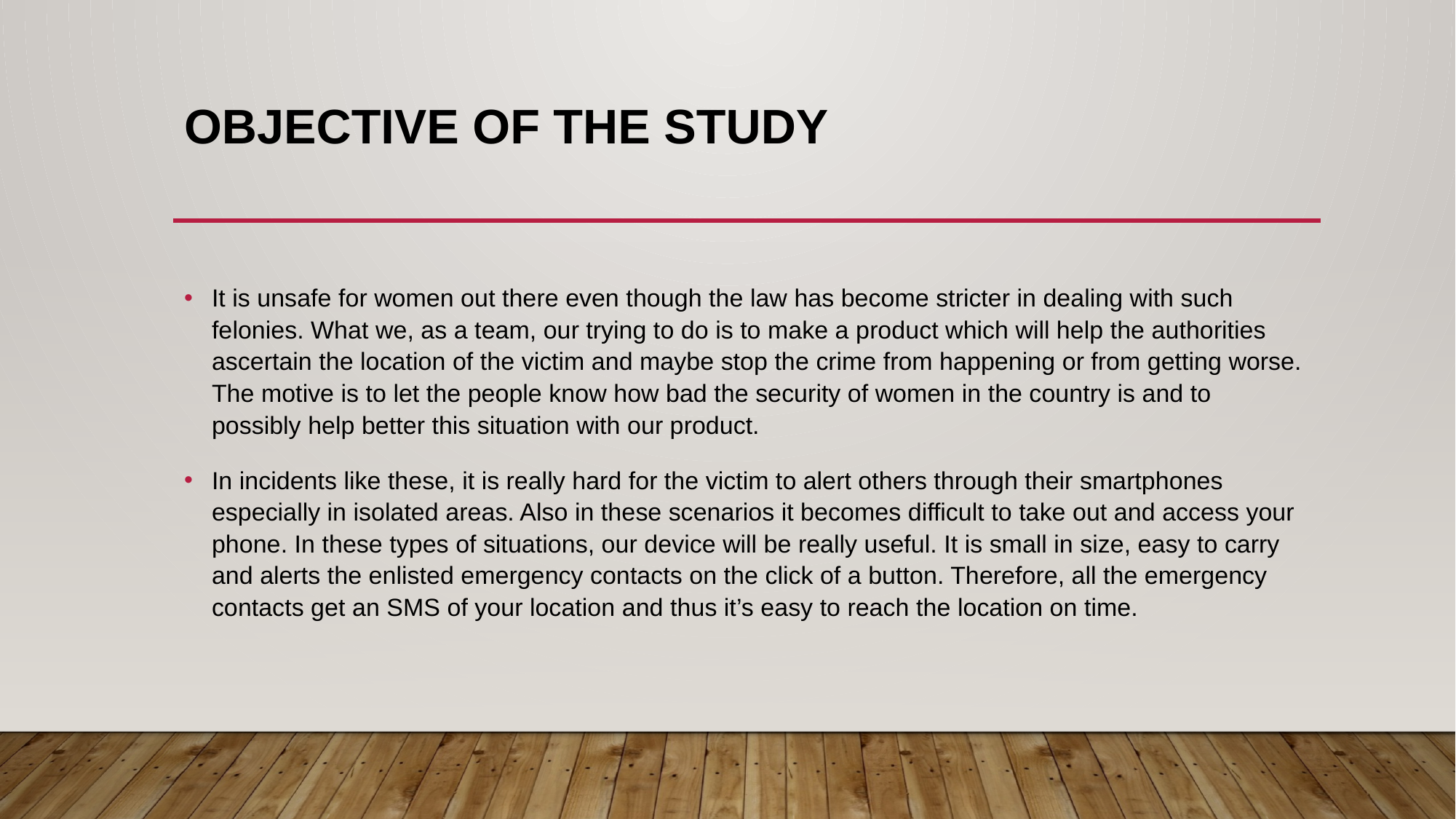

# OBJECTIVE OF THE STUDY

It is unsafe for women out there even though the law has become stricter in dealing with such felonies. What we, as a team, our trying to do is to make a product which will help the authorities ascertain the location of the victim and maybe stop the crime from happening or from getting worse. The motive is to let the people know how bad the security of women in the country is and to possibly help better this situation with our product.
In incidents like these, it is really hard for the victim to alert others through their smartphones especially in isolated areas. Also in these scenarios it becomes difficult to take out and access your phone. In these types of situations, our device will be really useful. It is small in size, easy to carry and alerts the enlisted emergency contacts on the click of a button. Therefore, all the emergency contacts get an SMS of your location and thus it’s easy to reach the location on time.